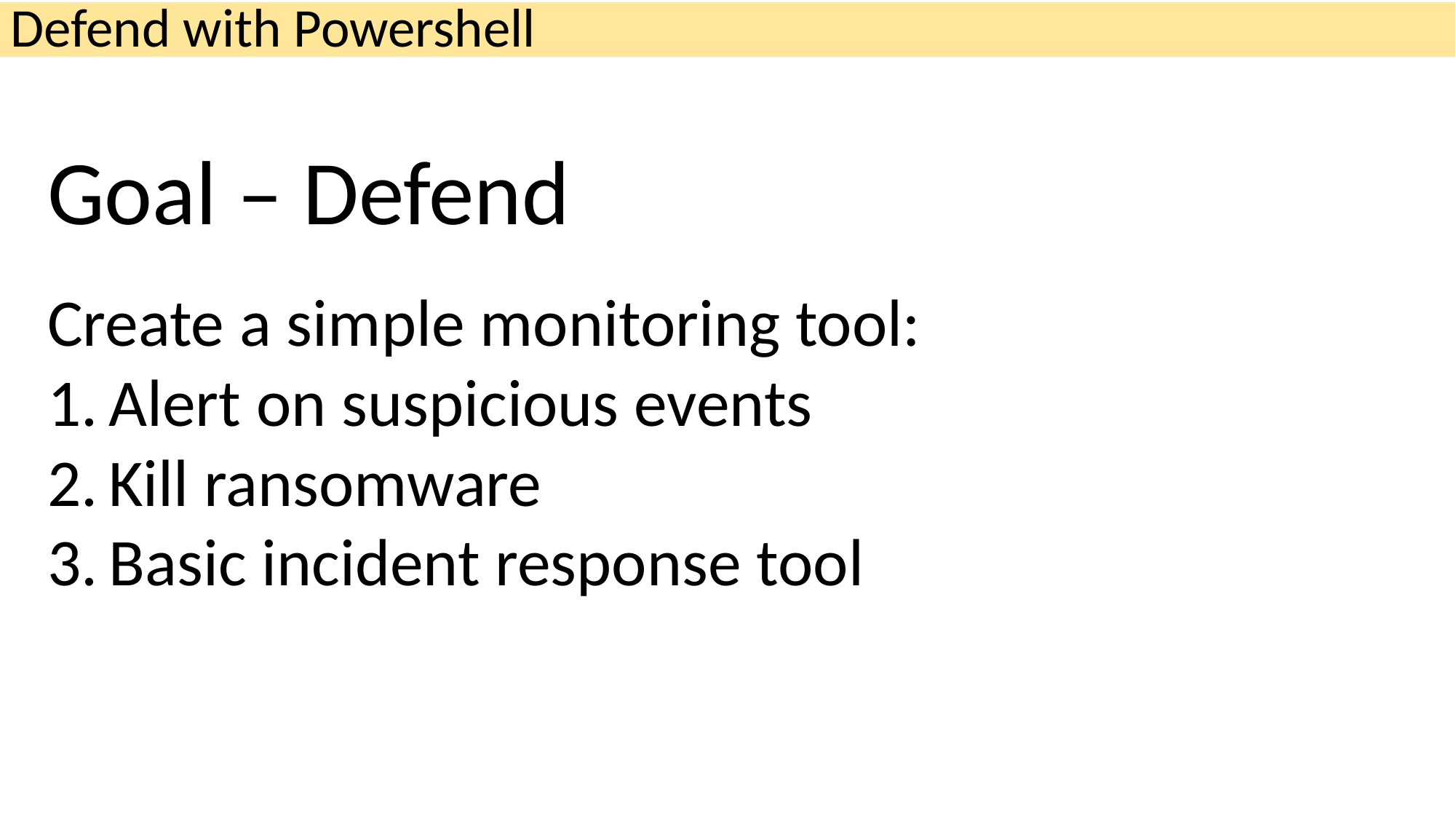

Defend with Powershell
Goal – Defend

Create a simple monitoring tool:
Alert on suspicious events
Kill ransomware
Basic incident response tool